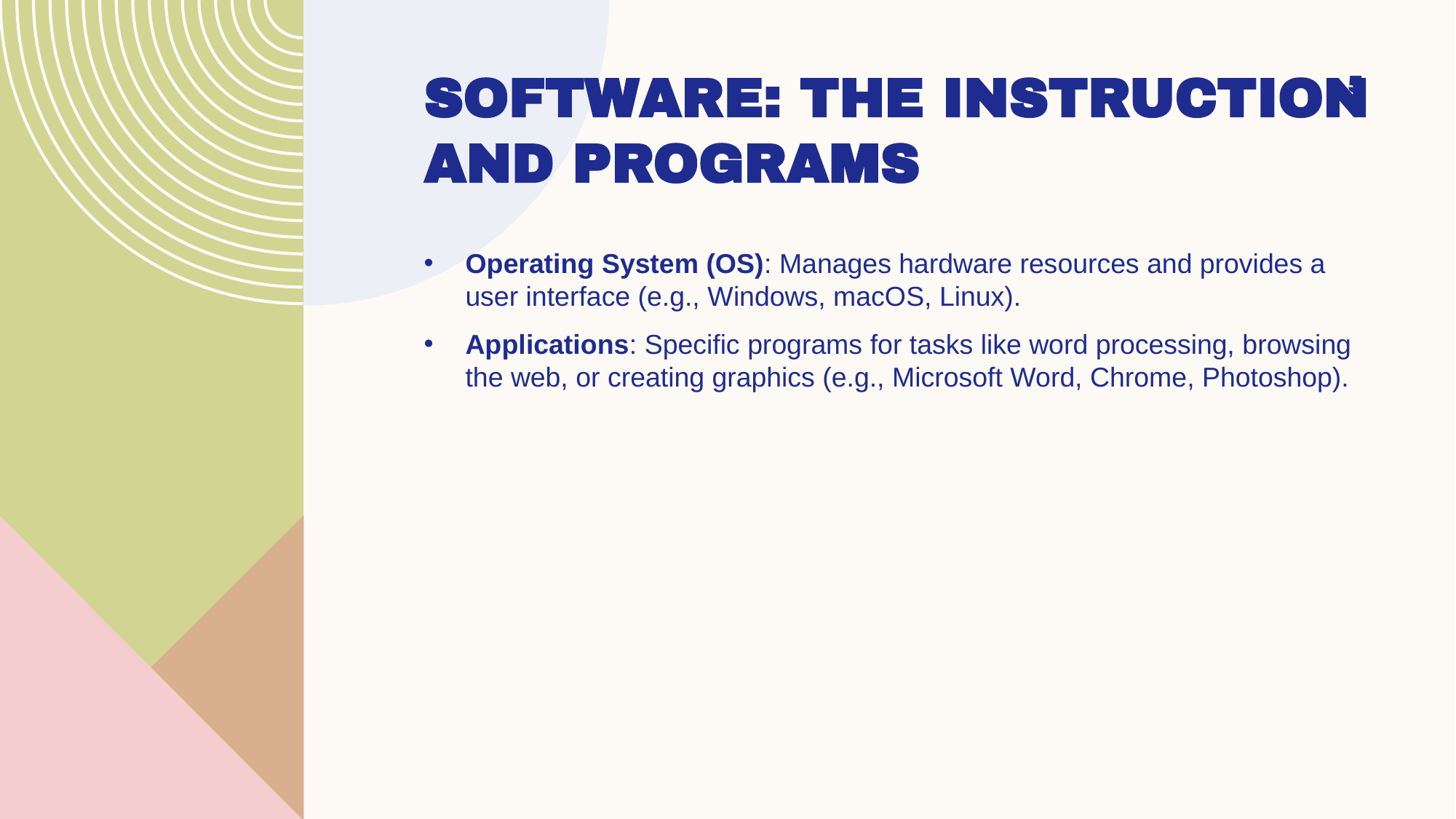

5
# Software: the instruction and programs
Operating System (OS): Manages hardware resources and provides a user interface (e.g., Windows, macOS, Linux).
Applications: Specific programs for tasks like word processing, browsing the web, or creating graphics (e.g., Microsoft Word, Chrome, Photoshop).